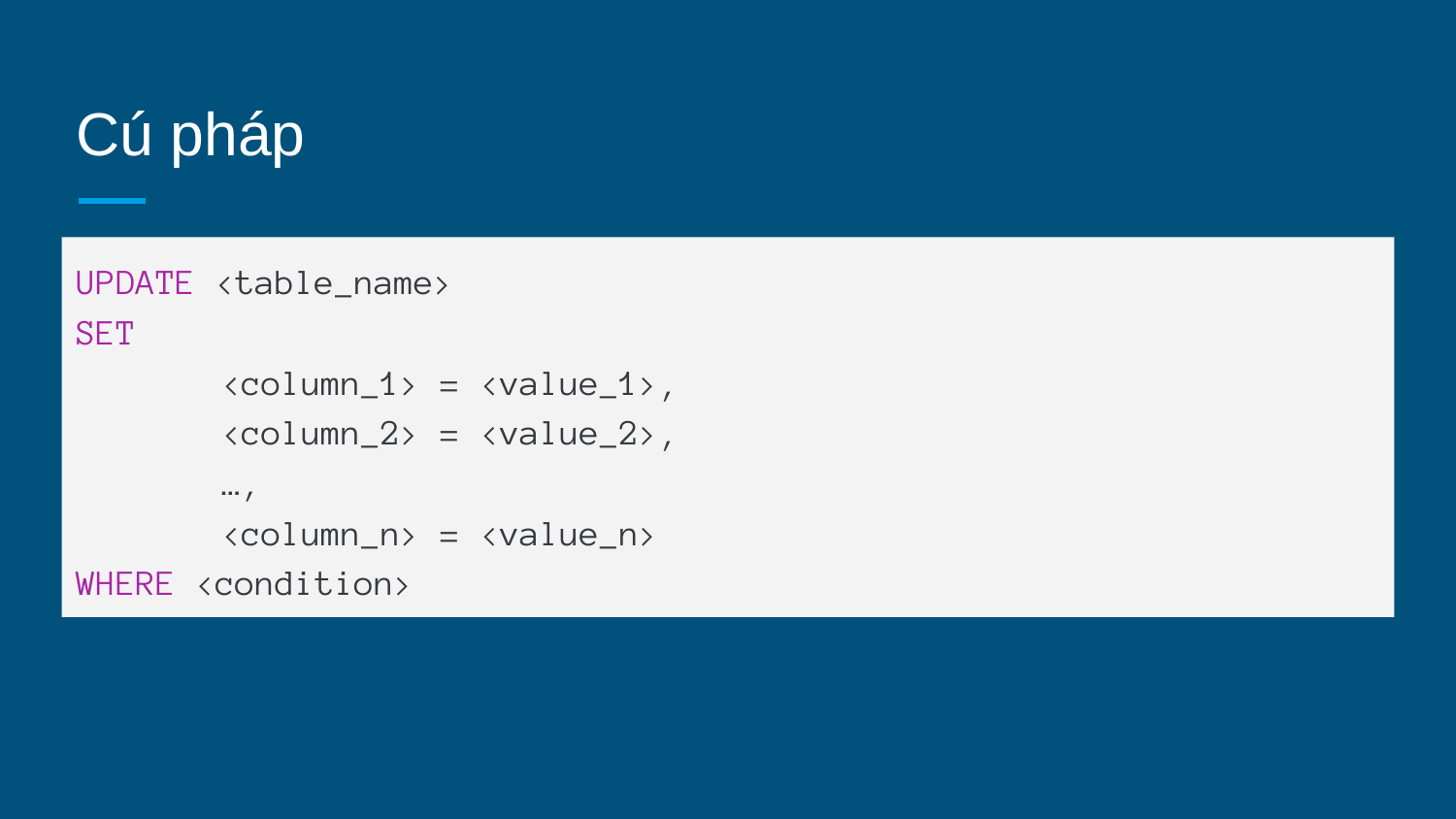

# Cú pháp
UPDATE <table_name>
SET
	<column_1> = <value_1>,
	<column_2> = <value_2>,
	…,
	<column_n> = <value_n>
WHERE <condition>